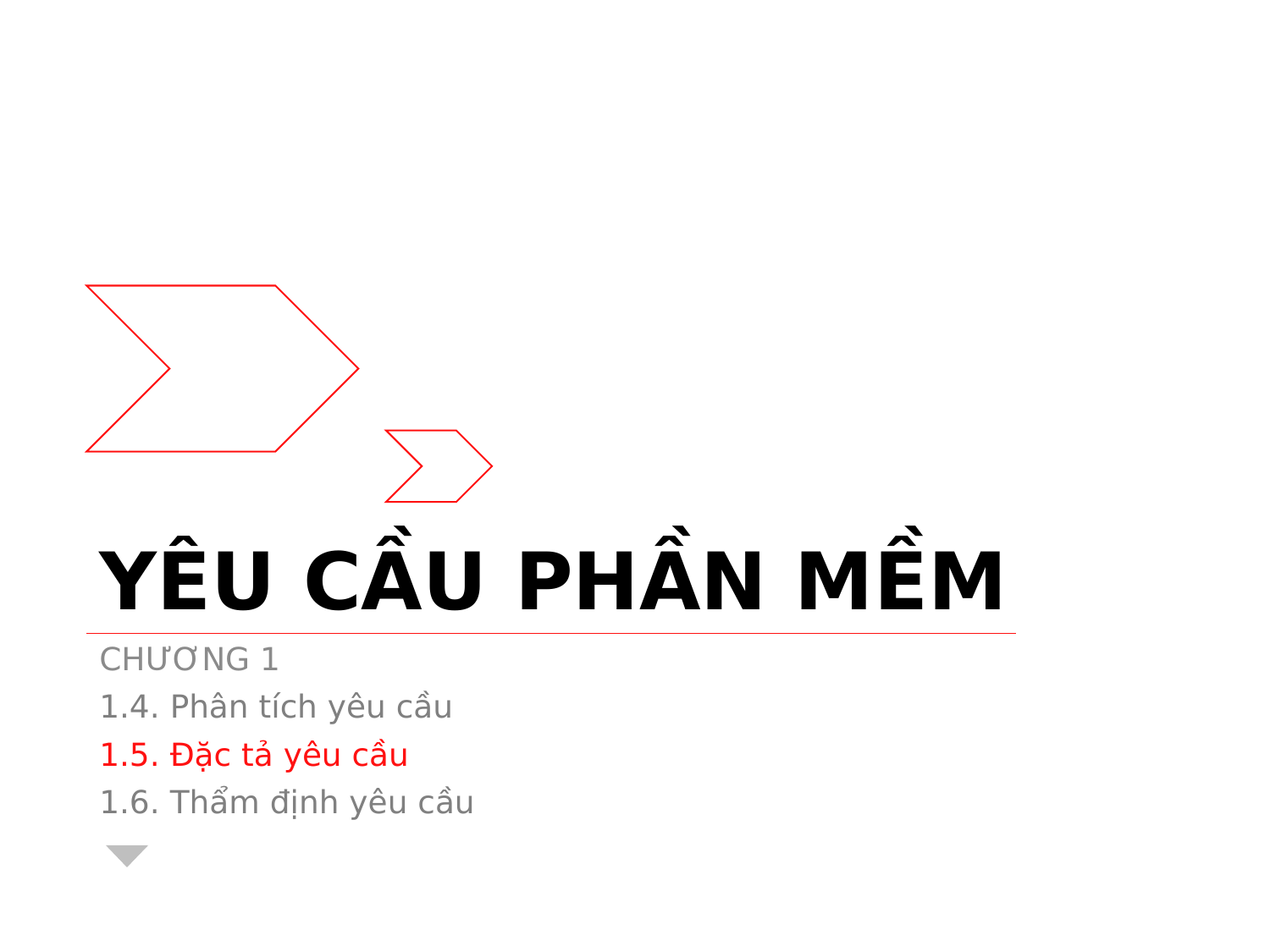

# YÊU CẦU PHẦN MỀM
CHƯƠNG 1
1.4. Phân tích yêu cầu
1.5. Đặc tả yêu cầu
1.6. Thẩm định yêu cầu